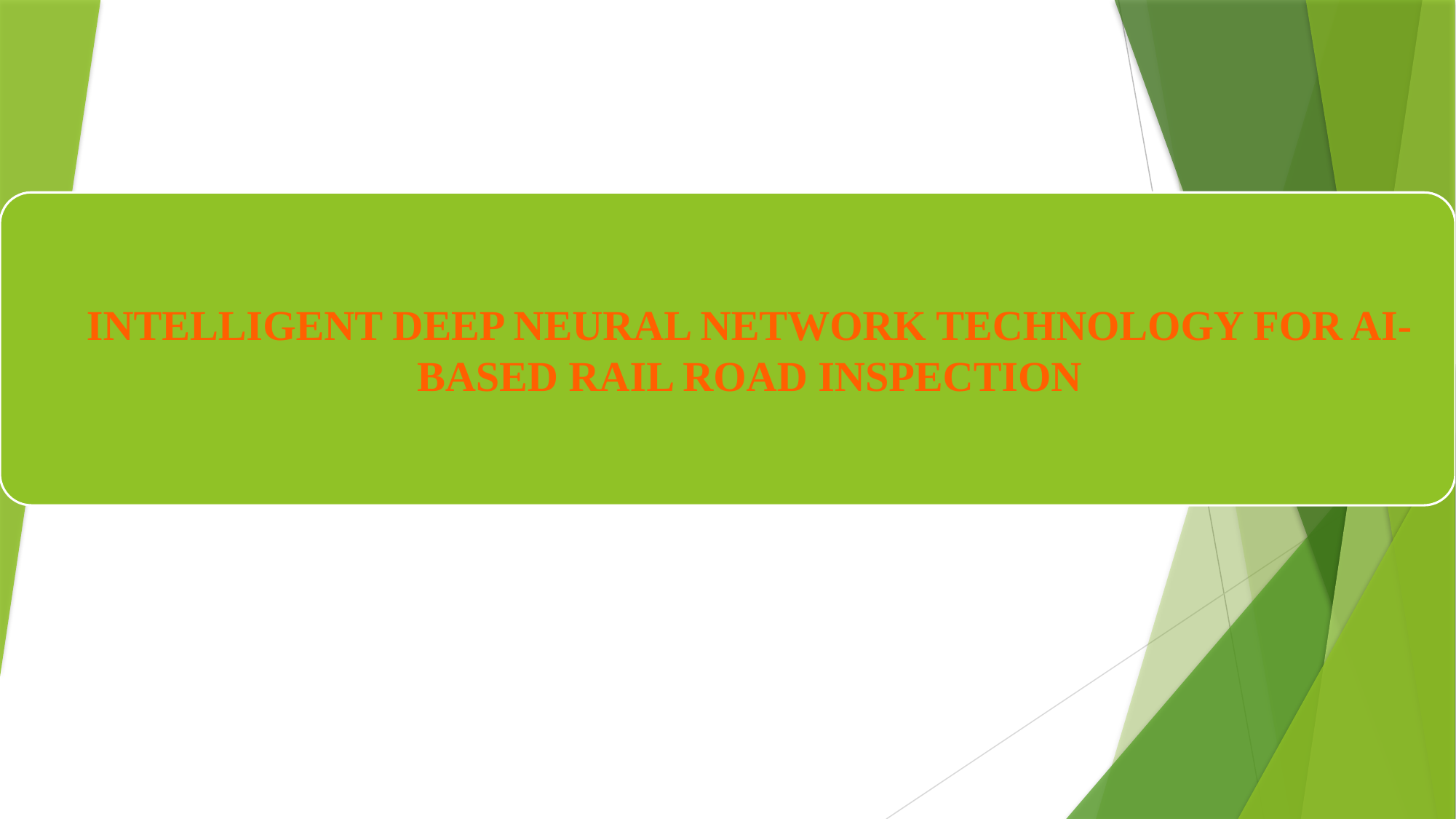

Intelligent Deep Neural Network Technology for AI-Based Rail road inspection